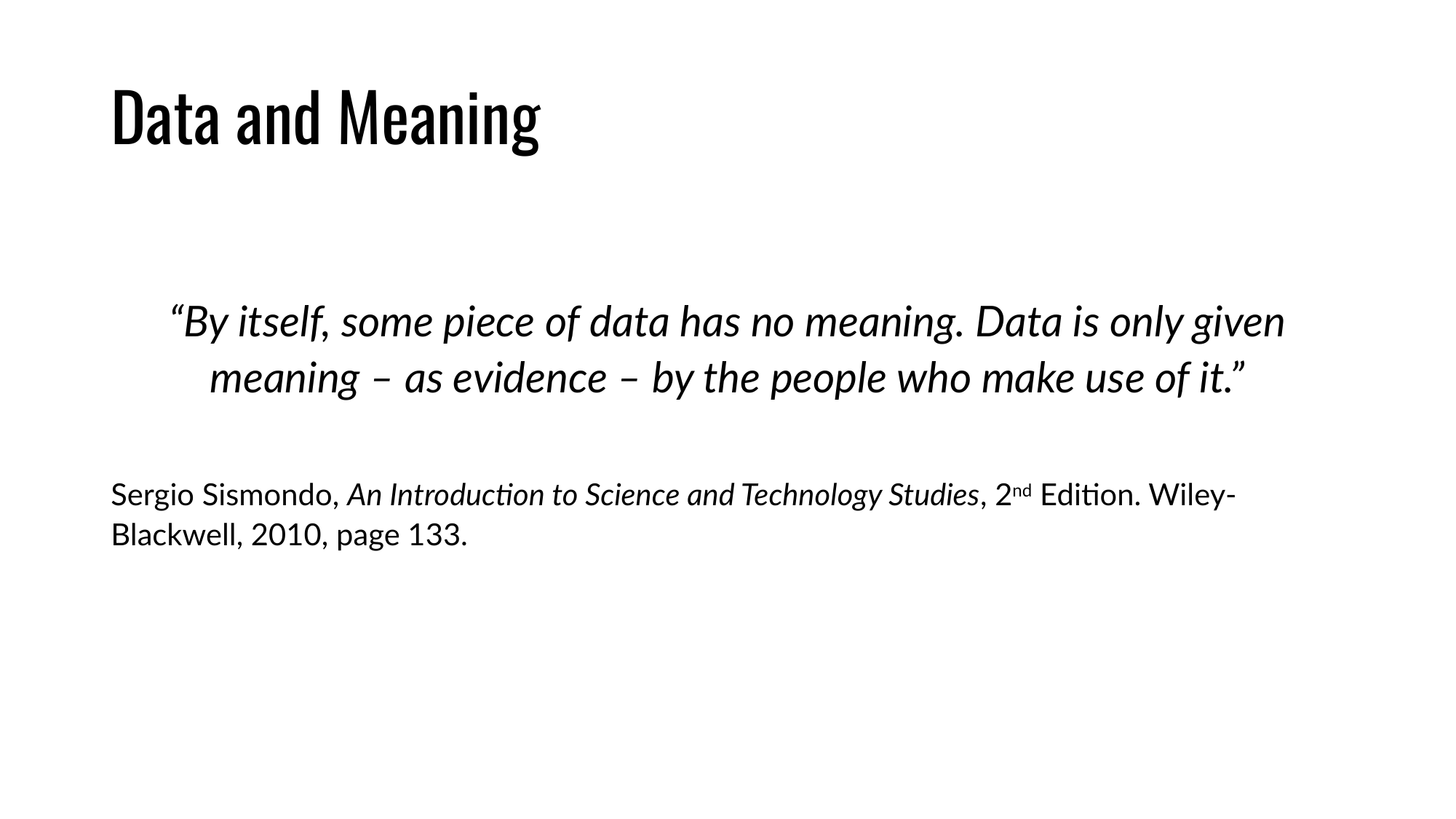

# Data and Meaning

“By itself, some piece of data has no meaning. Data is only given meaning – as evidence – by the people who make use of it.”

Sergio Sismondo, An Introduction to Science and Technology Studies, 2nd Edition. Wiley-Blackwell, 2010, page 133.